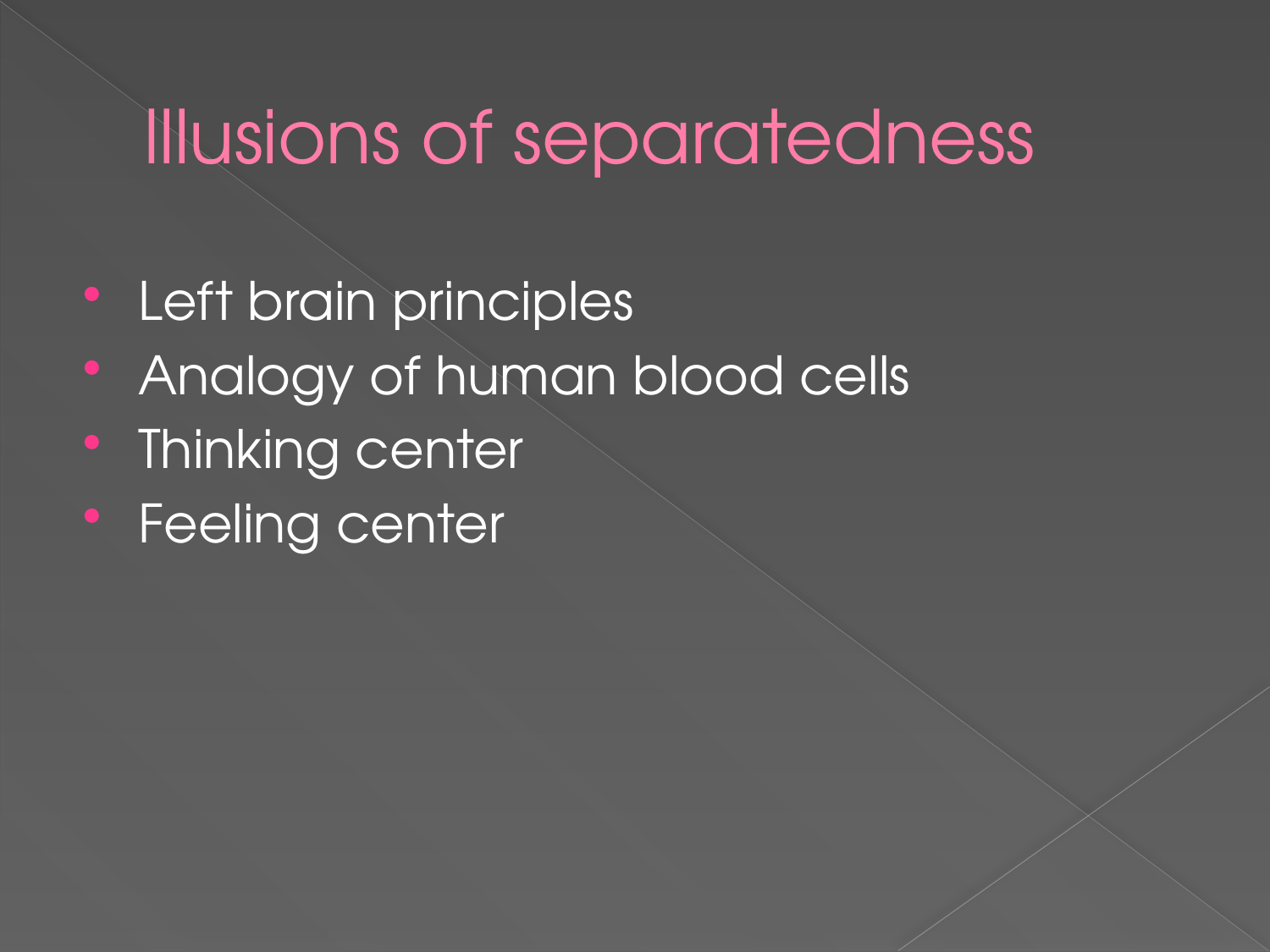

# Illusions of separatedness
Left brain principles
Analogy of human blood cells
Thinking center
Feeling center